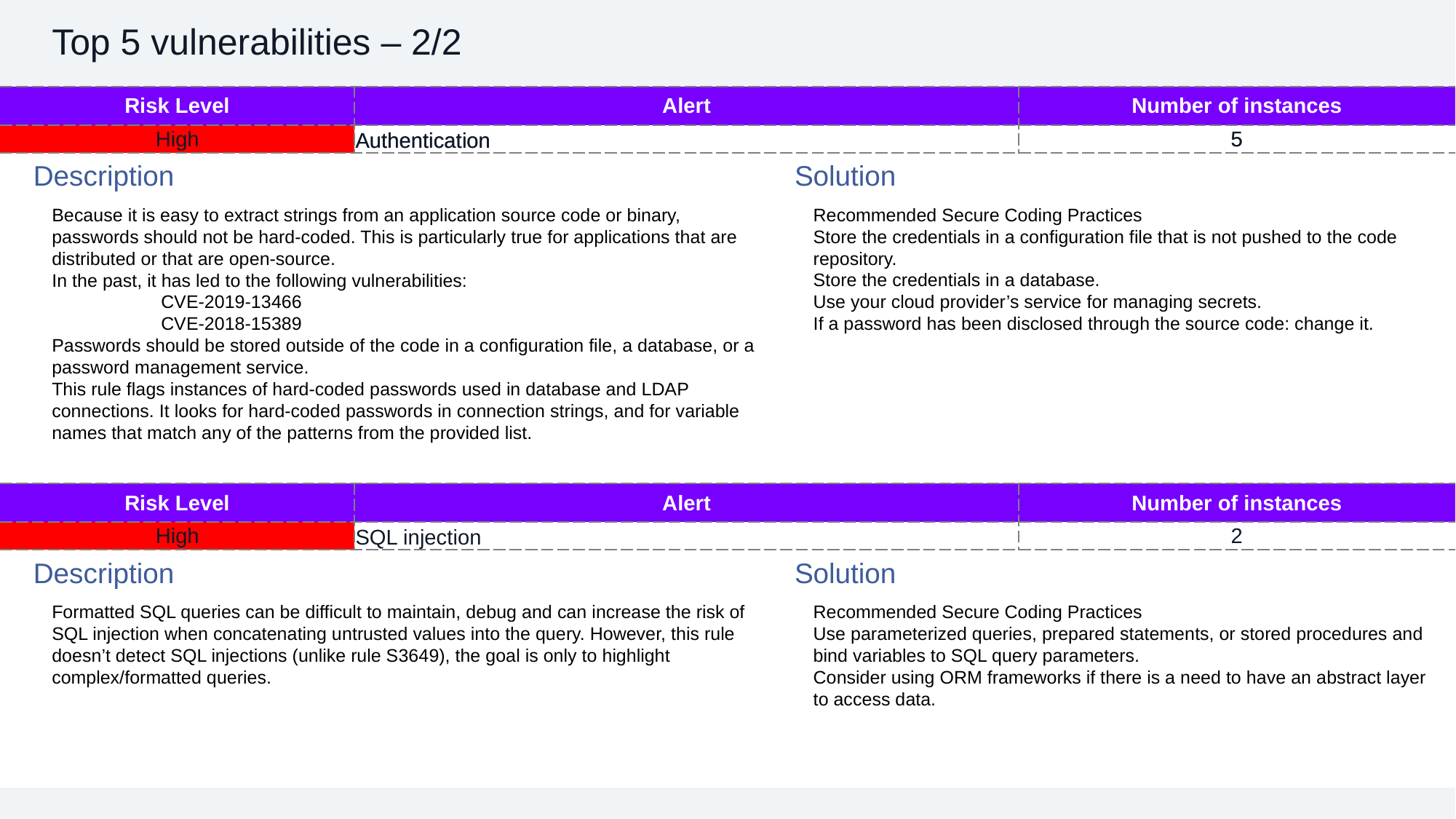

# Top 5 vulnerabilities – 2/2
| Risk Level | Alert | Number of instances |
| --- | --- | --- |
| High | Authentication | 5 |
| Risk Level | Alert | Number of instances |
| --- | --- | --- |
| Medium | Authentication | 5 |
Description
Solution
Recommended Secure Coding Practices
Store the credentials in a configuration file that is not pushed to the code repository.
Store the credentials in a database.
Use your cloud provider’s service for managing secrets.
If a password has been disclosed through the source code: change it.
Because it is easy to extract strings from an application source code or binary, passwords should not be hard-coded. This is particularly true for applications that are distributed or that are open-source.
In the past, it has led to the following vulnerabilities:
	CVE-2019-13466
	CVE-2018-15389
Passwords should be stored outside of the code in a configuration file, a database, or a password management service.
This rule flags instances of hard-coded passwords used in database and LDAP connections. It looks for hard-coded passwords in connection strings, and for variable names that match any of the patterns from the provided list.
| Risk Level | Alert | Number of instances |
| --- | --- | --- |
| High | SQL injection | 2 |
Description
Solution
Recommended Secure Coding Practices
Use parameterized queries, prepared statements, or stored procedures and bind variables to SQL query parameters.
Consider using ORM frameworks if there is a need to have an abstract layer to access data.
Formatted SQL queries can be difficult to maintain, debug and can increase the risk of SQL injection when concatenating untrusted values into the query. However, this rule doesn’t detect SQL injections (unlike rule S3649), the goal is only to highlight complex/formatted queries.